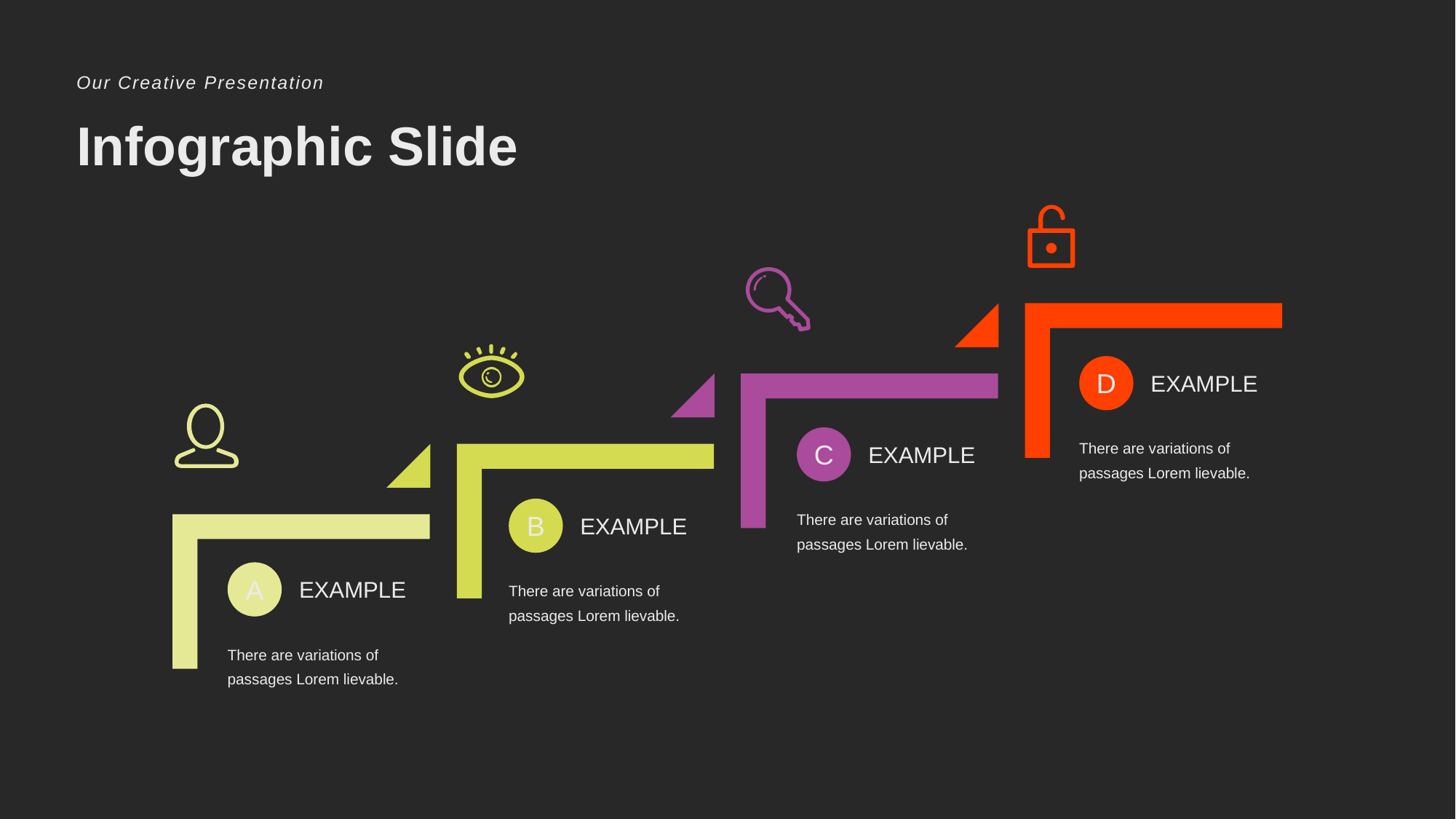

Our Creative Presentation
Infographic Slide

D
EXAMPLE

There are variations of passages Lorem lievable.
C
EXAMPLE

There are variations of passages Lorem lievable.
B
EXAMPLE

A
EXAMPLE
There are variations of passages Lorem lievable.
There are variations of passages Lorem lievable.